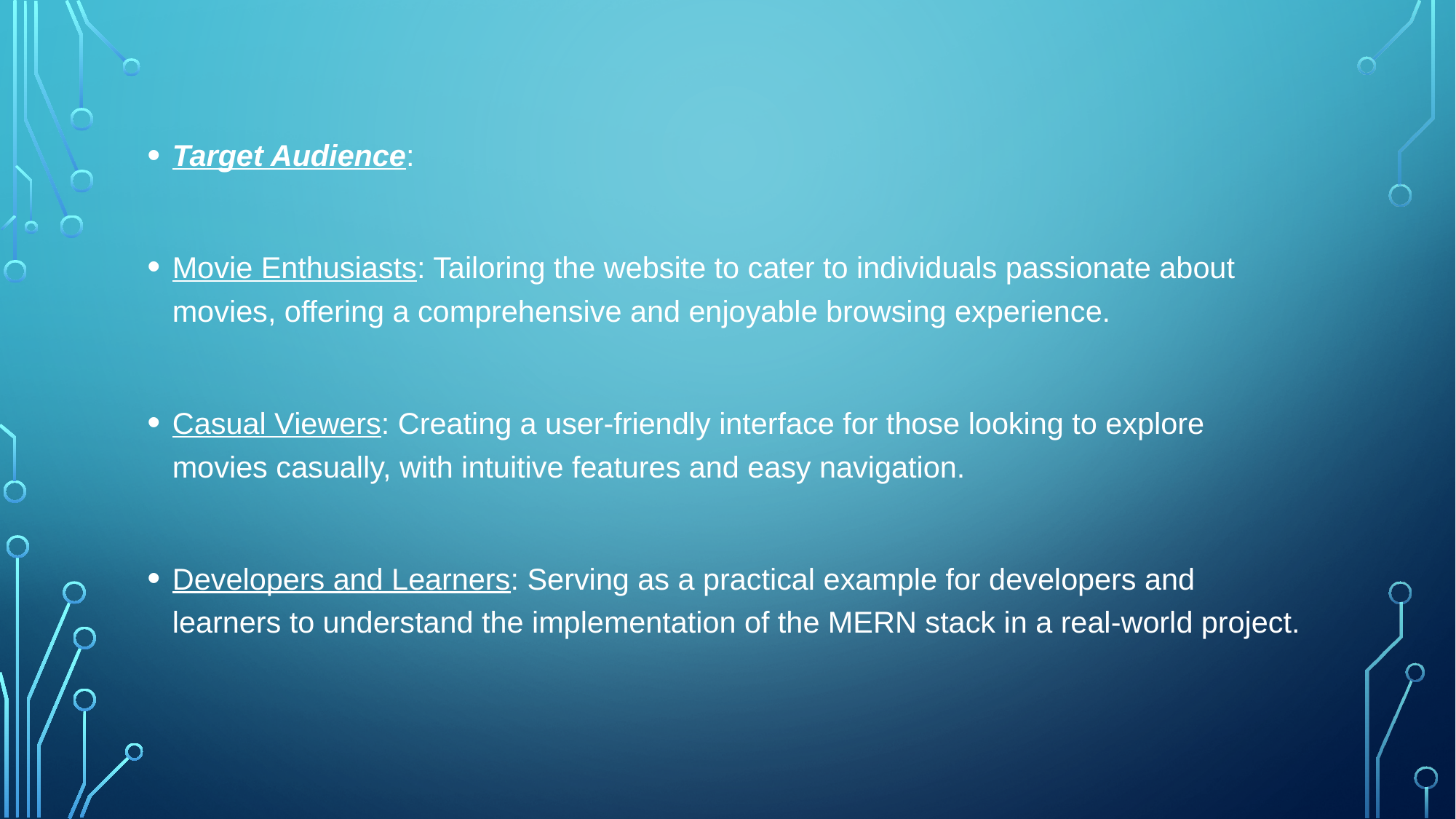

Target Audience:

Movie Enthusiasts: Tailoring the website to cater to individuals passionate about movies, offering a comprehensive and enjoyable browsing experience.

Casual Viewers: Creating a user-friendly interface for those looking to explore movies casually, with intuitive features and easy navigation.

Developers and Learners: Serving as a practical example for developers and learners to understand the implementation of the MERN stack in a real-world project.